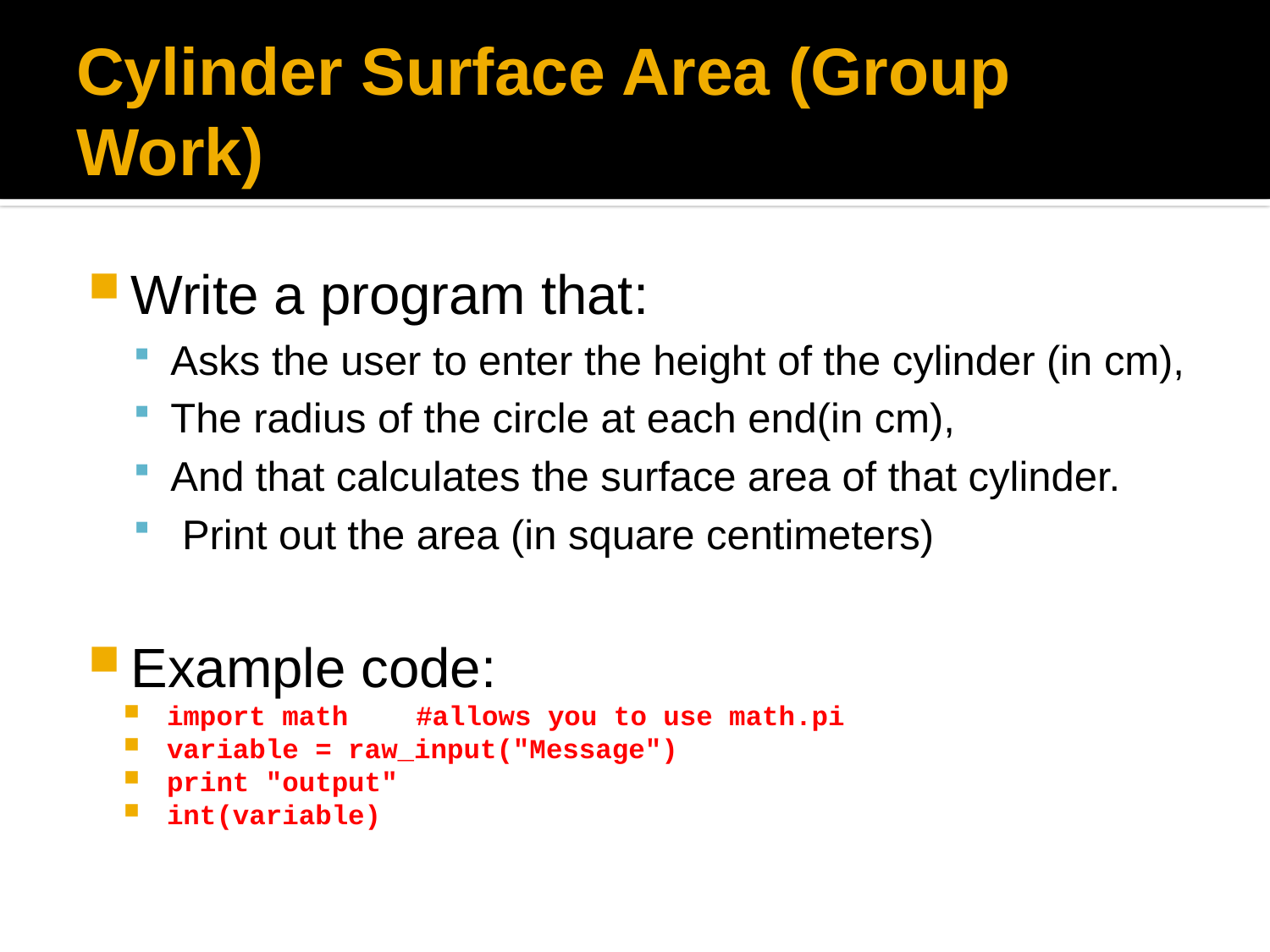

# Cylinder Surface Area (Group Work)
Write a program that:
Asks the user to enter the height of the cylinder (in cm),
The radius of the circle at each end(in cm),
And that calculates the surface area of that cylinder.
 Print out the area (in square centimeters)

Example code:
import math	#allows you to use math.pi
variable = raw_input("Message")
print "output"
int(variable)